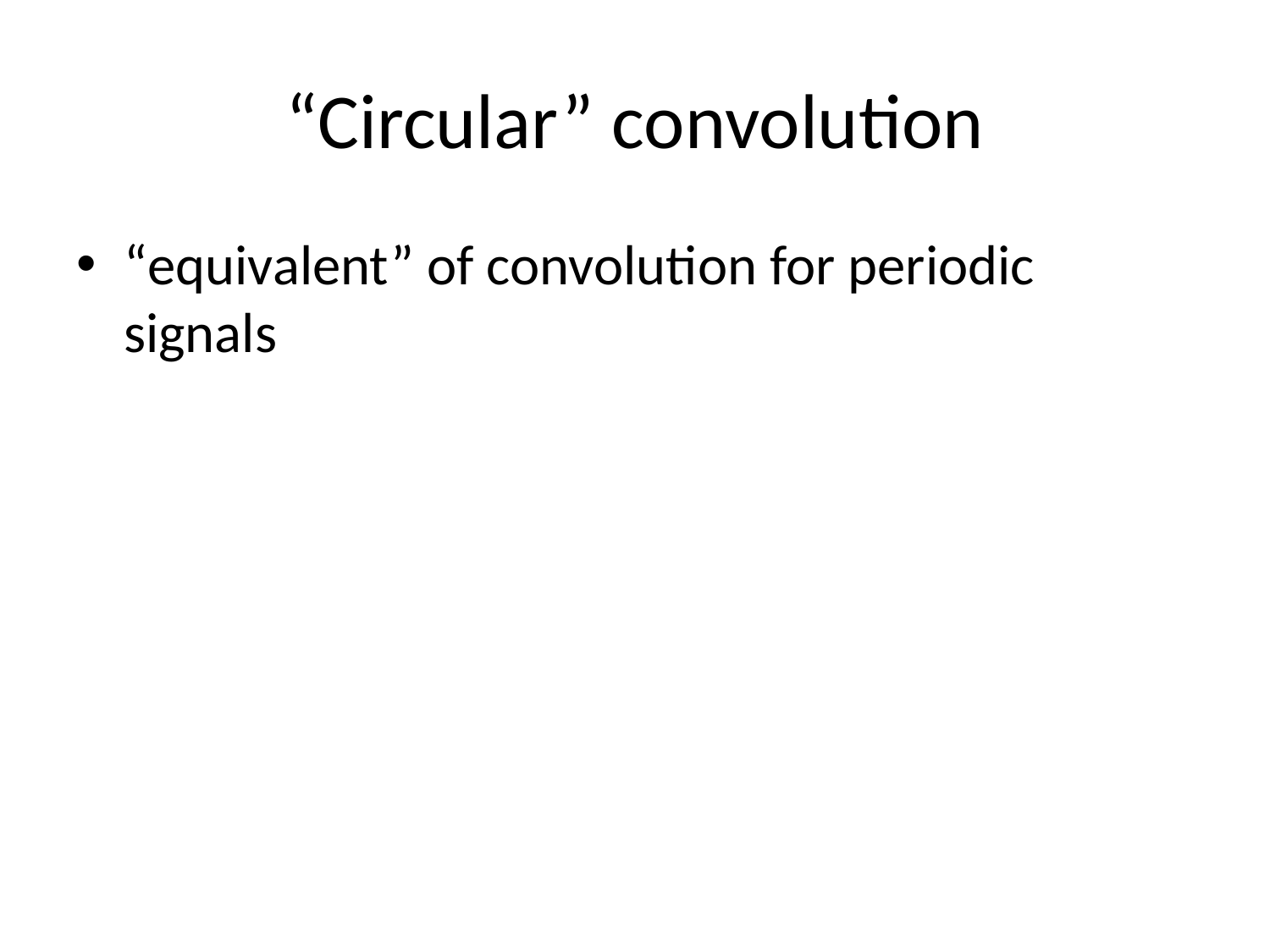

# “Circular” convolution
“equivalent” of convolution for periodic signals